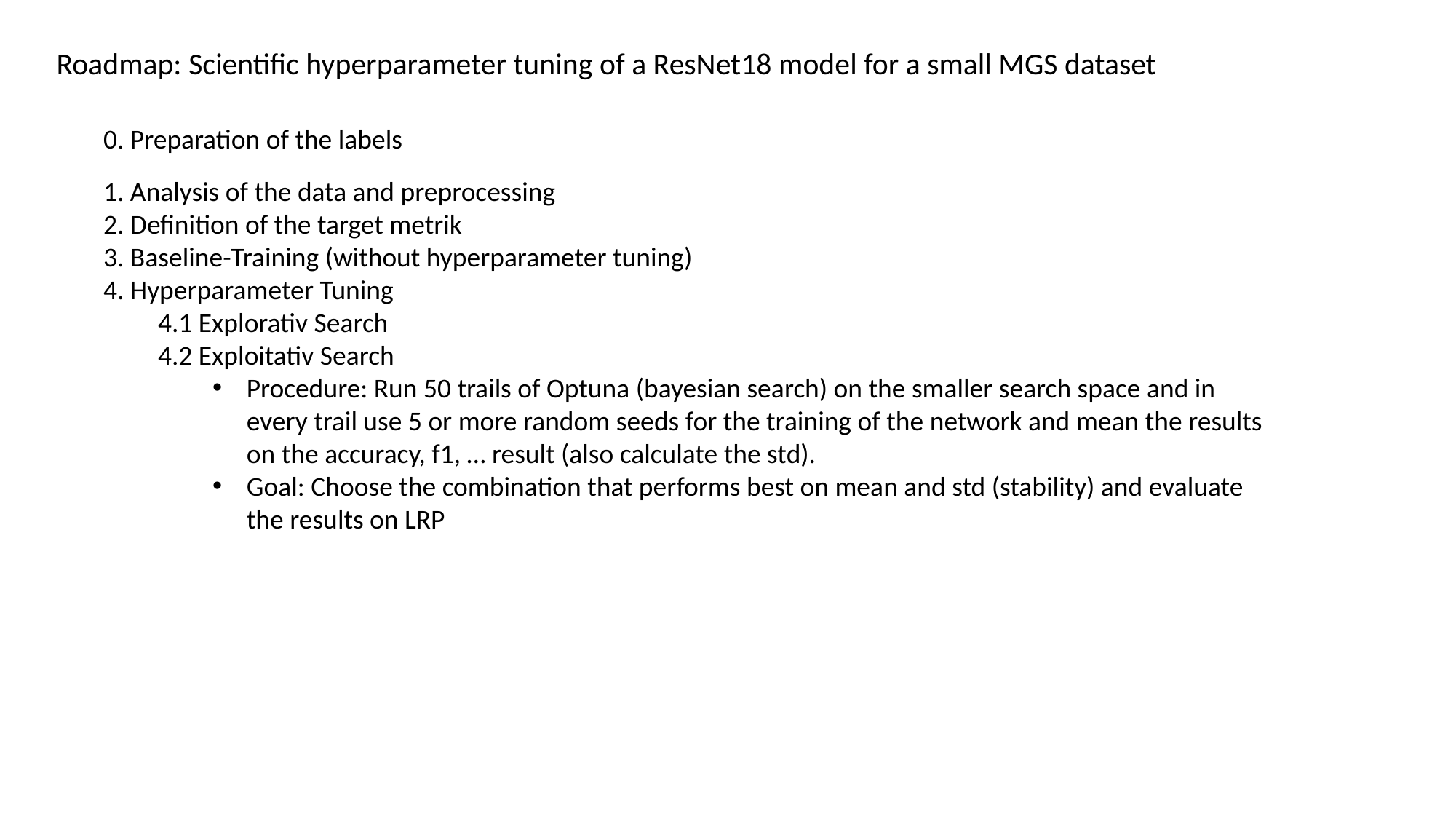

Roadmap: Scientific hyperparameter tuning of a ResNet18 model for a small MGS dataset
0. Preparation of the labels
1. Analysis of the data and preprocessing
2. Definition of the target metrik
3. Baseline-Training (without hyperparameter tuning)
4. Hyperparameter Tuning
4.1 Explorativ Search
4.2 Exploitativ Search
Procedure: Run 50 trails of Optuna (bayesian search) on the smaller search space and in every trail use 5 or more random seeds for the training of the network and mean the results on the accuracy, f1, … result (also calculate the std).
Goal: Choose the combination that performs best on mean and std (stability) and evaluate the results on LRP